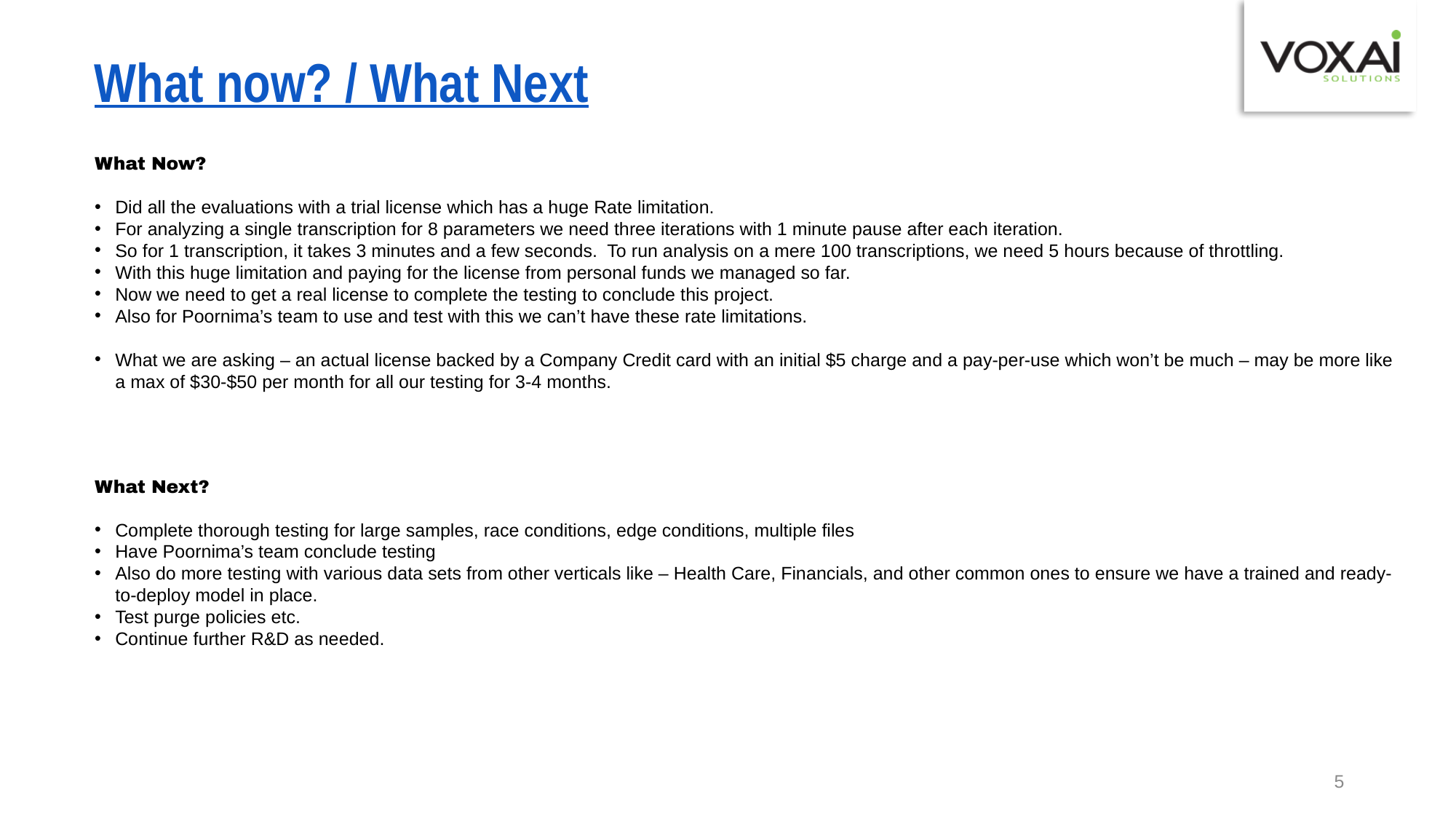

What now? / What Next
What Now?

Did all the evaluations with a trial license which has a huge Rate limitation.
For analyzing a single transcription for 8 parameters we need three iterations with 1 minute pause after each iteration.
So for 1 transcription, it takes 3 minutes and a few seconds.  To run analysis on a mere 100 transcriptions, we need 5 hours because of throttling.
With this huge limitation and paying for the license from personal funds we managed so far.
Now we need to get a real license to complete the testing to conclude this project.
Also for Poornima’s team to use and test with this we can’t have these rate limitations.

What we are asking – an actual license backed by a Company Credit card with an initial $5 charge and a pay-per-use which won’t be much – may be more like a max of $30-$50 per month for all our testing for 3-4 months.

What Next?

Complete thorough testing for large samples, race conditions, edge conditions, multiple files
Have Poornima’s team conclude testing
Also do more testing with various data sets from other verticals like – Health Care, Financials, and other common ones to ensure we have a trained and ready-to-deploy model in place.
Test purge policies etc.
Continue further R&D as needed.
5